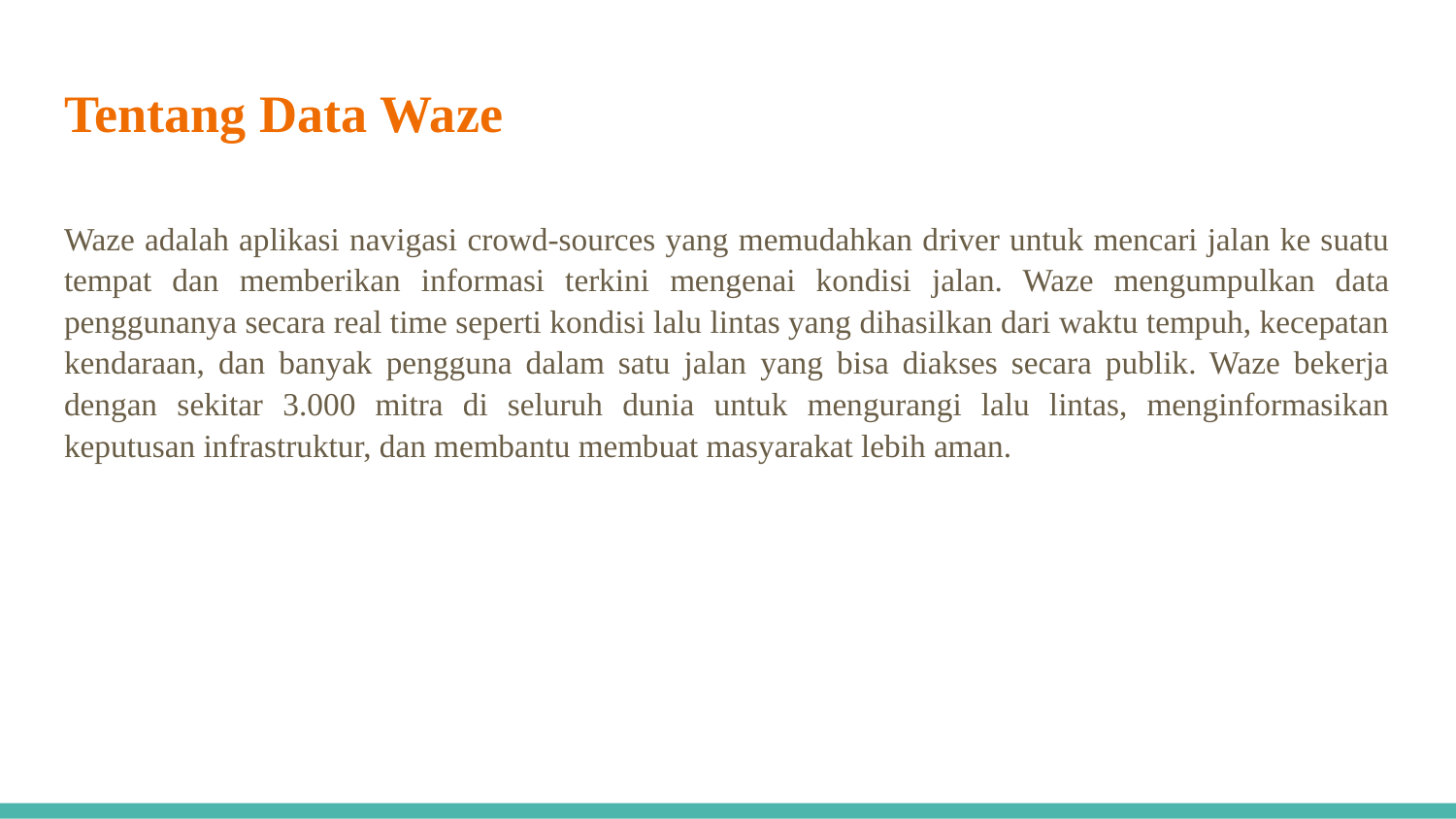

# Tentang Data Waze
Waze adalah aplikasi navigasi crowd-sources yang memudahkan driver untuk mencari jalan ke suatu tempat dan memberikan informasi terkini mengenai kondisi jalan. Waze mengumpulkan data penggunanya secara real time seperti kondisi lalu lintas yang dihasilkan dari waktu tempuh, kecepatan kendaraan, dan banyak pengguna dalam satu jalan yang bisa diakses secara publik. Waze bekerja dengan sekitar 3.000 mitra di seluruh dunia untuk mengurangi lalu lintas, menginformasikan keputusan infrastruktur, dan membantu membuat masyarakat lebih aman.